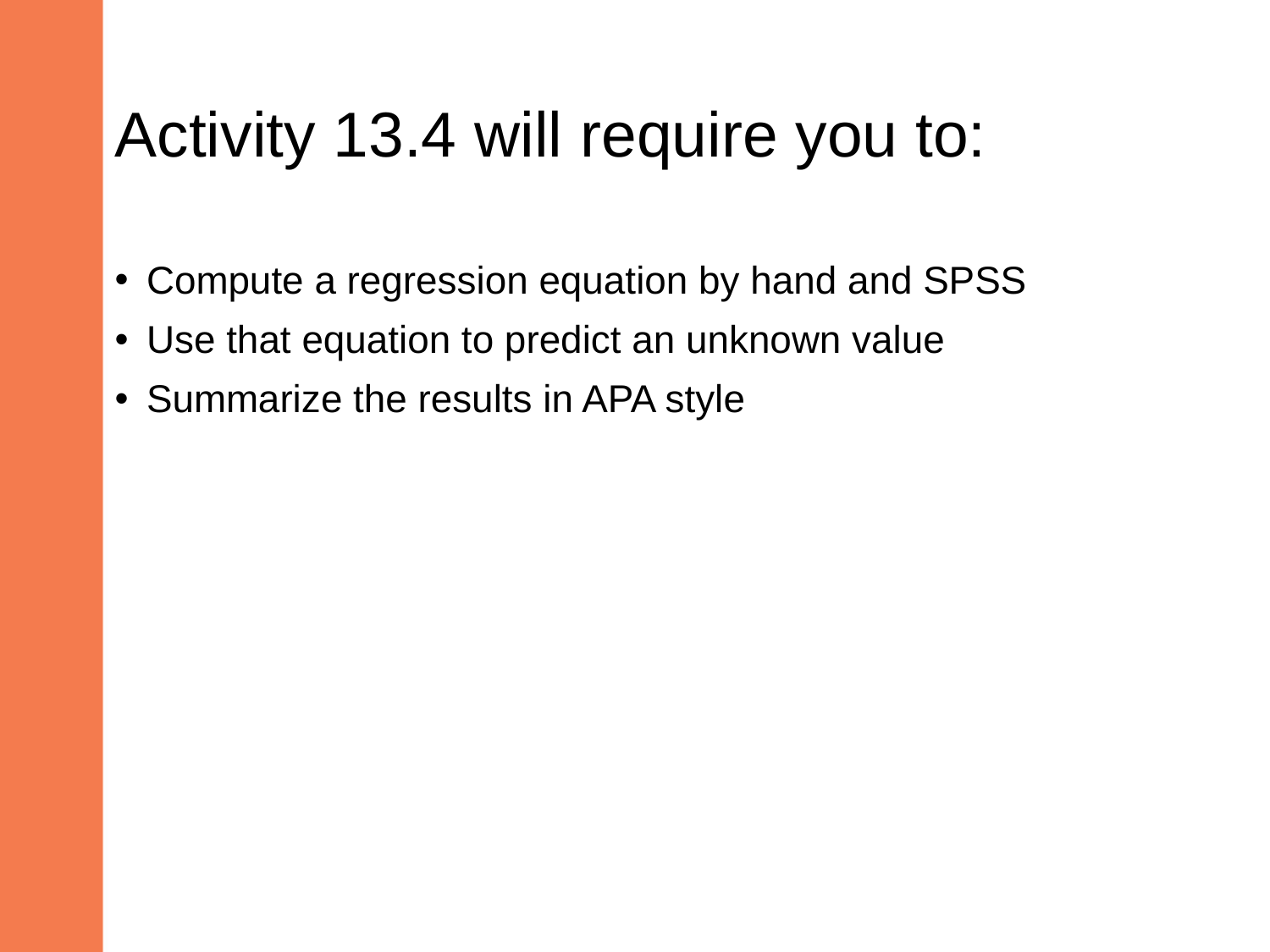

# Activity 13.4 will require you to:
Compute a regression equation by hand and SPSS
Use that equation to predict an unknown value
Summarize the results in APA style